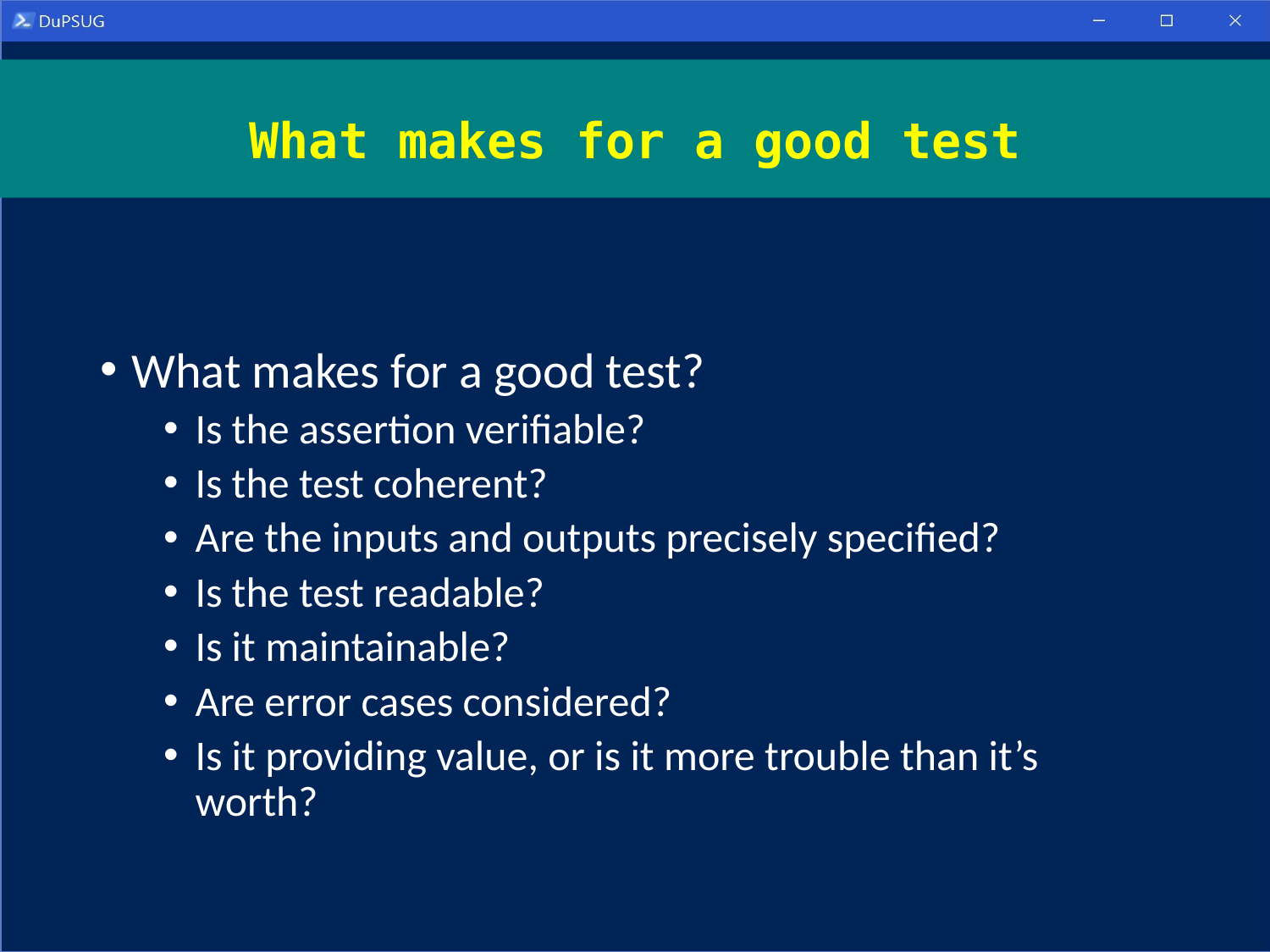

# What makes for a good test

What makes for a good test?
Is the assertion verifiable?
Is the test coherent?
Are the inputs and outputs precisely specified?
Is the test readable?
Is it maintainable?
Are error cases considered?
Is it providing value, or is it more trouble than it’s worth?